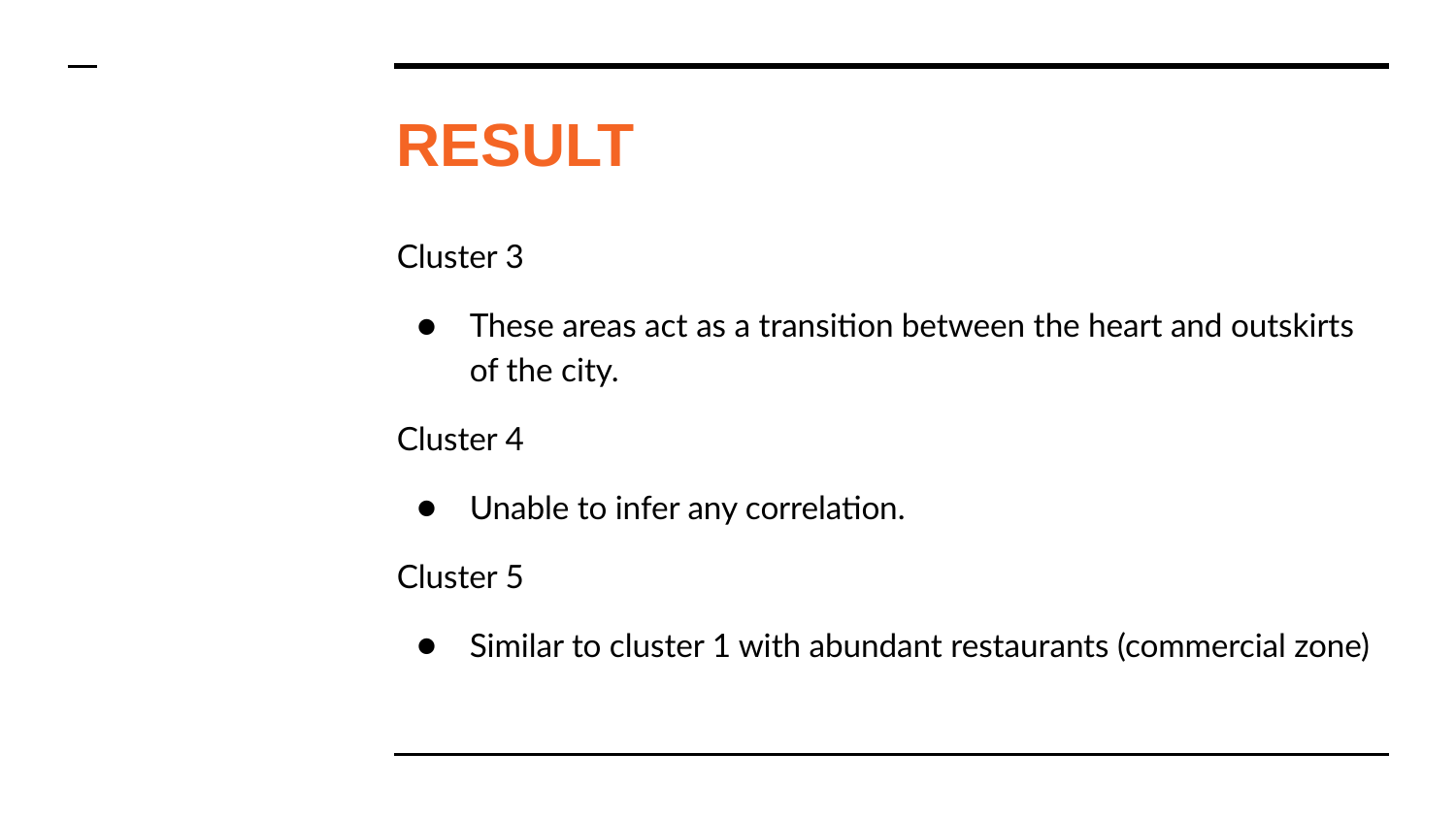

# RESULT
Cluster 3
These areas act as a transition between the heart and outskirts of the city.
Cluster 4
Unable to infer any correlation.
Cluster 5
Similar to cluster 1 with abundant restaurants (commercial zone)